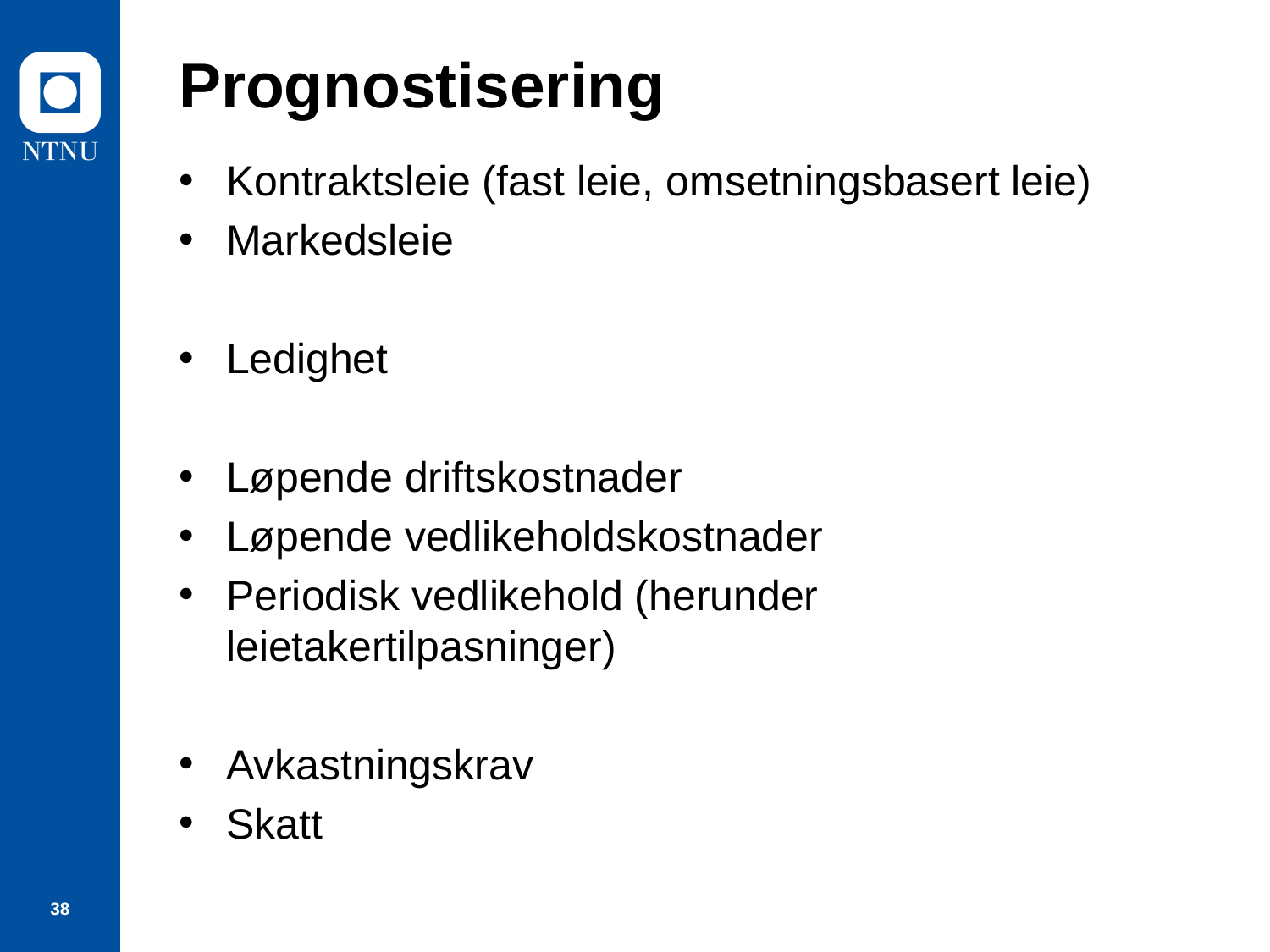

# Prognostisering
Kontraktsleie (fast leie, omsetningsbasert leie)
Markedsleie

Ledighet

Løpende driftskostnader
Løpende vedlikeholdskostnader
Periodisk vedlikehold (herunder leietakertilpasninger)

Avkastningskrav
Skatt